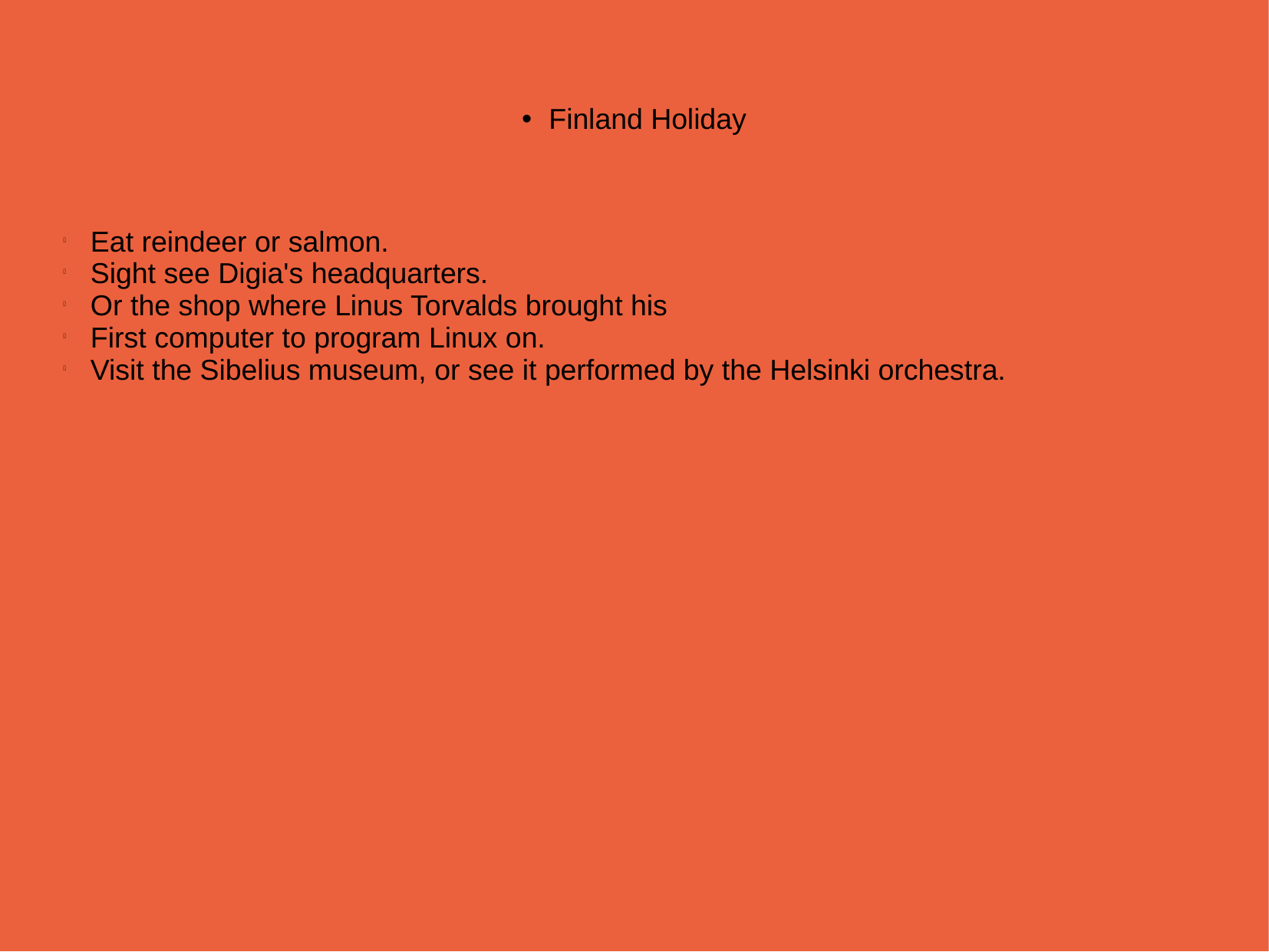

Finland Holiday
Eat reindeer or salmon.
Sight see Digia's headquarters.
Or the shop where Linus Torvalds brought his
First computer to program Linux on.
Visit the Sibelius museum, or see it performed by the Helsinki orchestra.